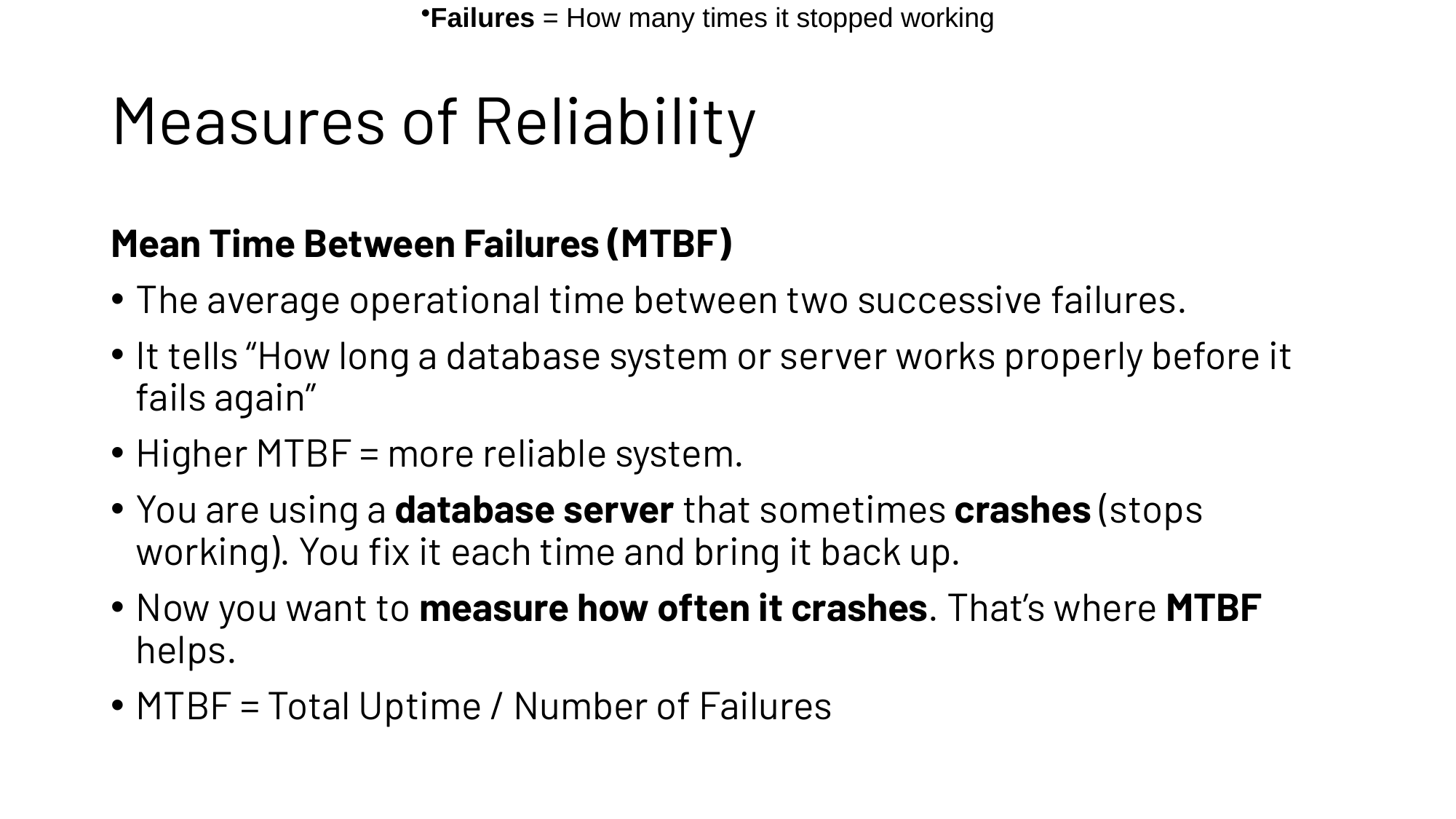

Uptime = Time when the system was working fine
Failures = How many times it stopped working
# Measures of Reliability
Mean Time Between Failures (MTBF)
The average operational time between two successive failures.
It tells “How long a database system or server works properly before it fails again”
Higher MTBF = more reliable system.
You are using a database server that sometimes crashes (stops working). You fix it each time and bring it back up.
Now you want to measure how often it crashes. That’s where MTBF helps.
MTBF = Total Uptime / Number of Failures